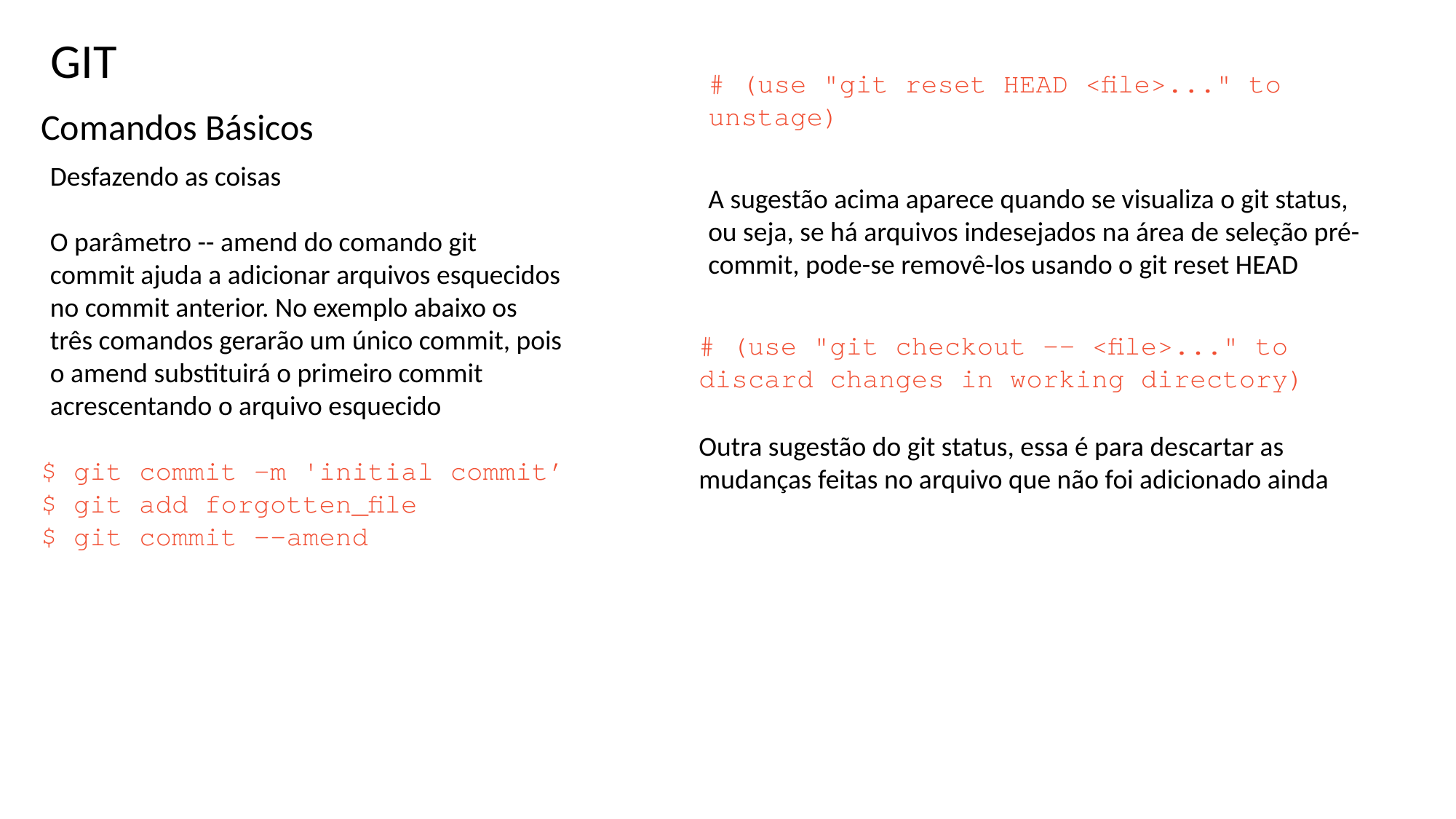

GIT
# (use "git reset HEAD <file>..." to unstage)
# Comandos Básicos
Desfazendo as coisas

O parâmetro -- amend do comando git commit ajuda a adicionar arquivos esquecidos no commit anterior. No exemplo abaixo os três comandos gerarão um único commit, pois o amend substituirá o primeiro commit acrescentando o arquivo esquecido
A sugestão acima aparece quando se visualiza o git status, ou seja, se há arquivos indesejados na área de seleção pré-commit, pode-se removê-los usando o git reset HEAD
# (use "git checkout -- <file>..." to discard changes in working directory)
Outra sugestão do git status, essa é para descartar as mudanças feitas no arquivo que não foi adicionado ainda
$ git commit -m 'initial commit’
$ git add forgotten_file
$ git commit --amend